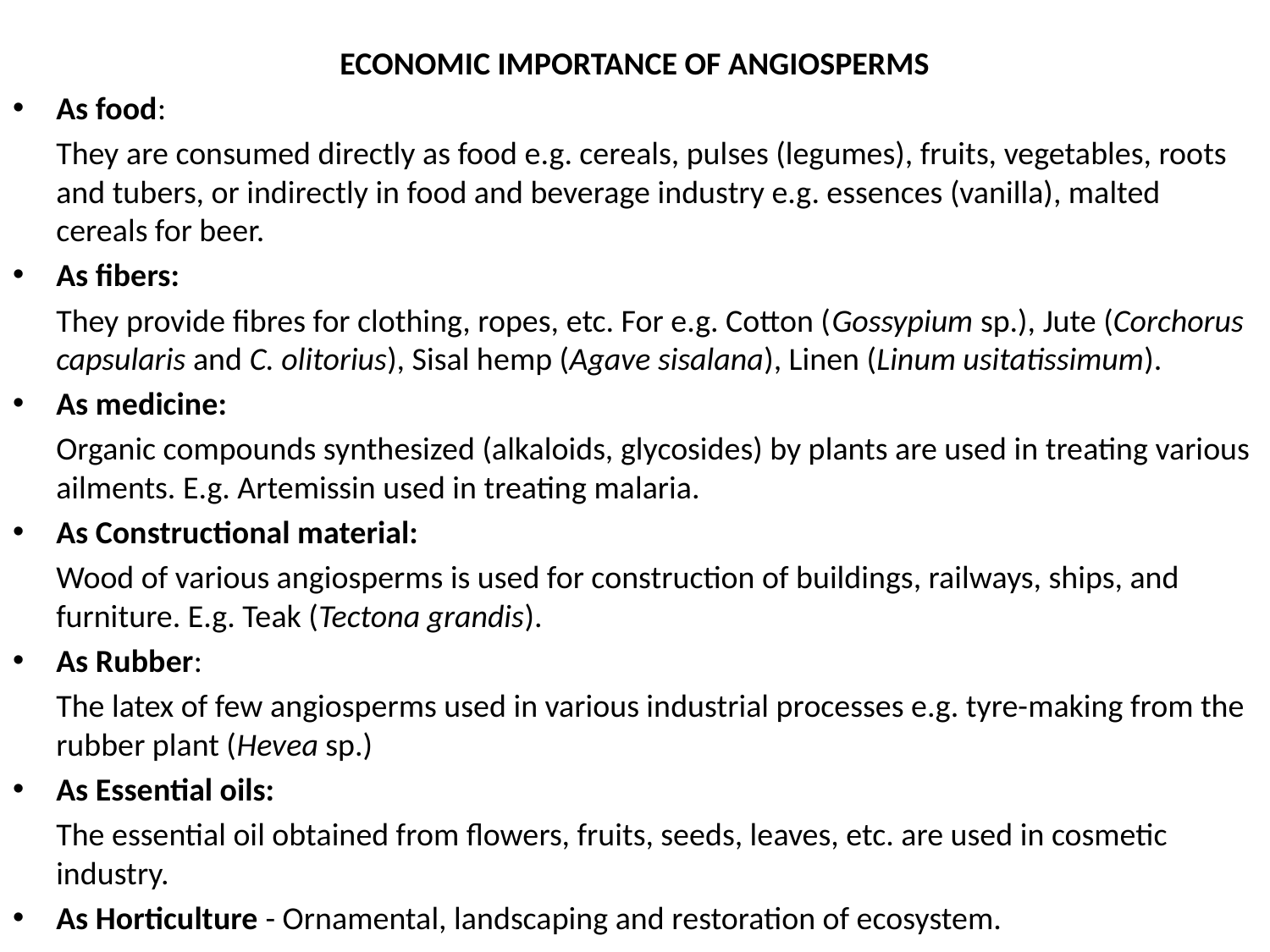

ECONOMIC IMPORTANCE OF ANGIOSPERMS
As food:
	They are consumed directly as food e.g. cereals, pulses (legumes), fruits, vegetables, roots and tubers, or indirectly in food and beverage industry e.g. essences (vanilla), malted cereals for beer.
As fibers:
	They provide fibres for clothing, ropes, etc. For e.g. Cotton (Gossypium sp.), Jute (Corchorus capsularis and C. olitorius), Sisal hemp (Agave sisalana), Linen (Linum usitatissimum).
As medicine:
	Organic compounds synthesized (alkaloids, glycosides) by plants are used in treating various ailments. E.g. Artemissin used in treating malaria.
As Constructional material:
	Wood of various angiosperms is used for construction of buildings, railways, ships, and furniture. E.g. Teak (Tectona grandis).
As Rubber:
	The latex of few angiosperms used in various industrial processes e.g. tyre-making from the rubber plant (Hevea sp.)
As Essential oils:
	The essential oil obtained from flowers, fruits, seeds, leaves, etc. are used in cosmetic industry.
As Horticulture - Ornamental, landscaping and restoration of ecosystem.